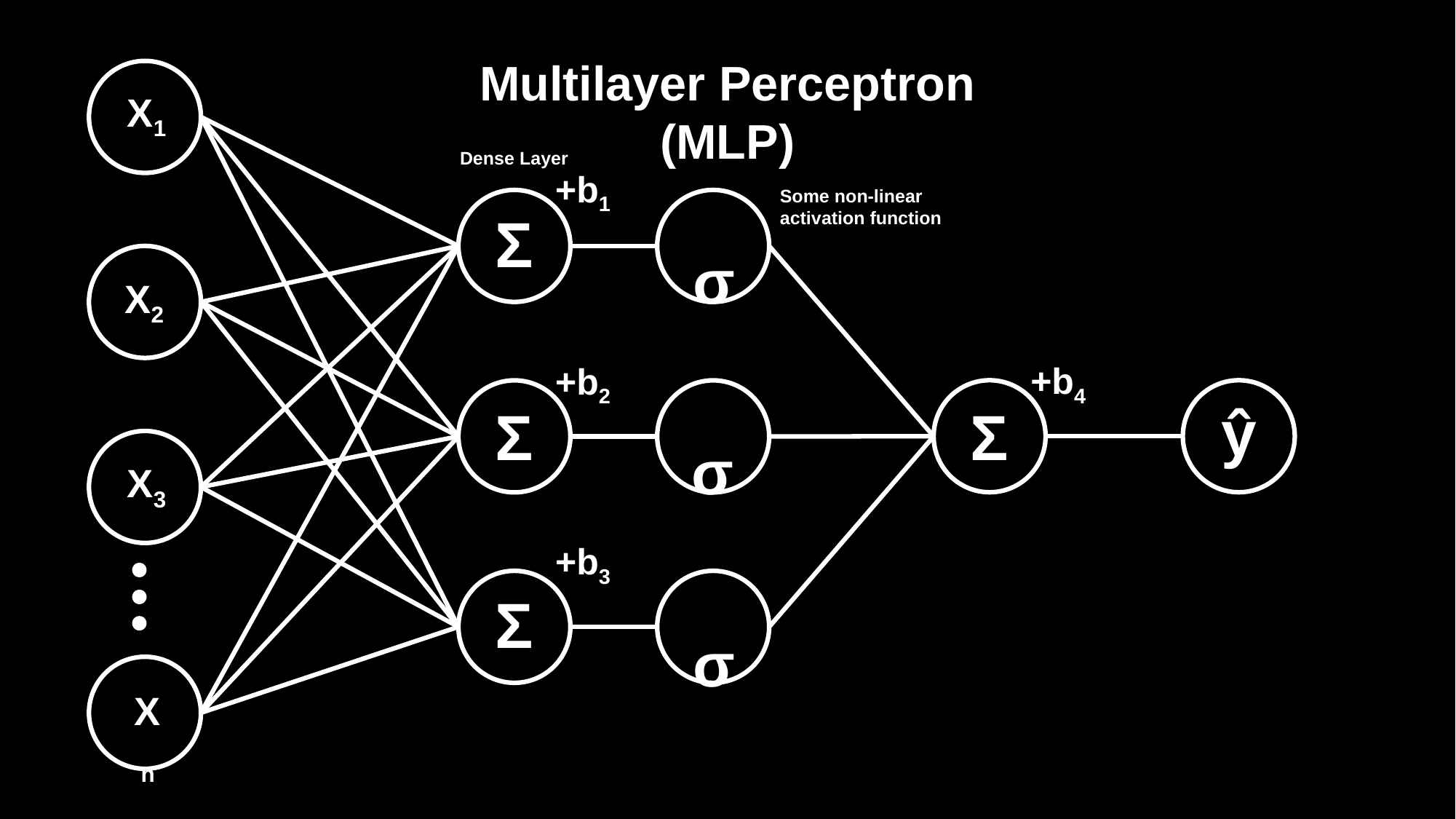

Multilayer Perceptron (MLP)

X1
Dense Layer
+b1
σ

Some non-linear  activation function

Σ

X2
+b4

Σ
+b2
σ

ŷ

Σ

X3
+b3
σ

Σ

Xn